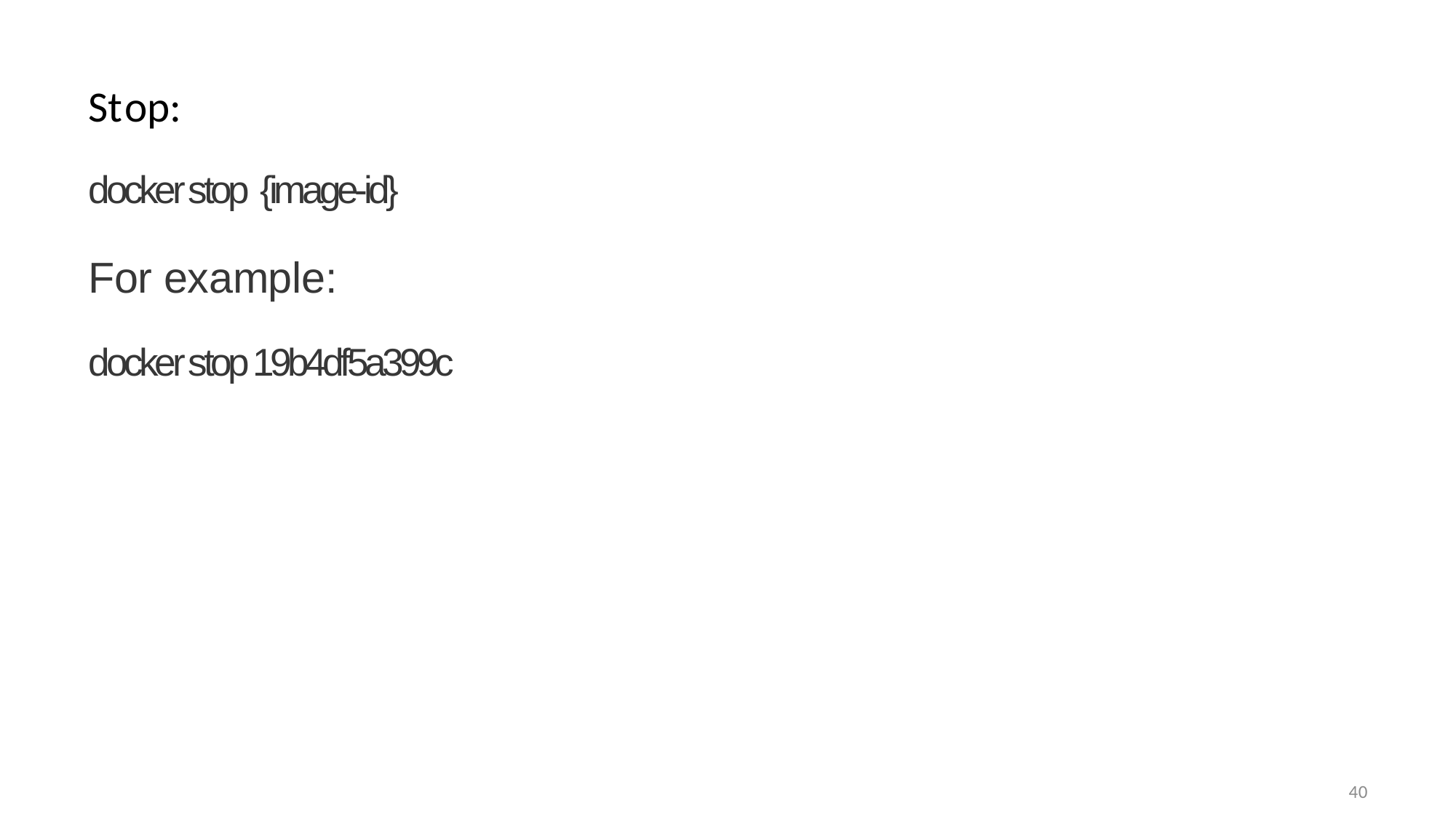

# Stop:
docker stop {image-id}

For example:
docker stop 19b4df5a399c
40